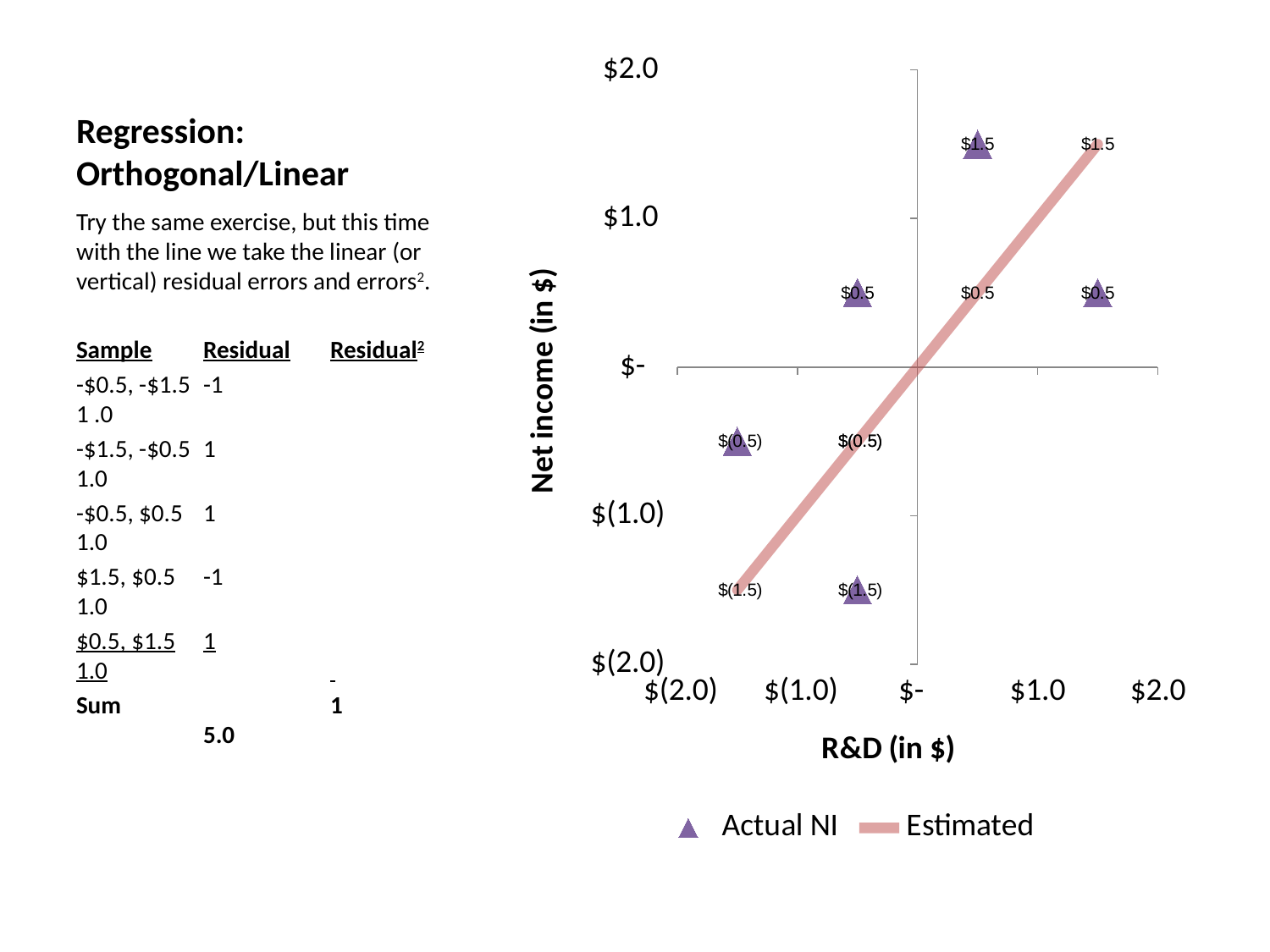

# Regression: Orthogonal/Linear

### Chart

| Category |  Actual NI | Estimated |
|---|---|---|
Try the same exercise, but this time with the line we take the linear (or vertical) residual errors and errors2.

Sample	Residual	Residual2
-$0.5, -$1.5	-1		1 .0
-$1.5, -$0.5	1		1.0
-$0.5, $0.5	1		1.0
$1.5, $0.5	-1		1.0
$0.5, $1.5	1		1.0
Sum		1		5.0